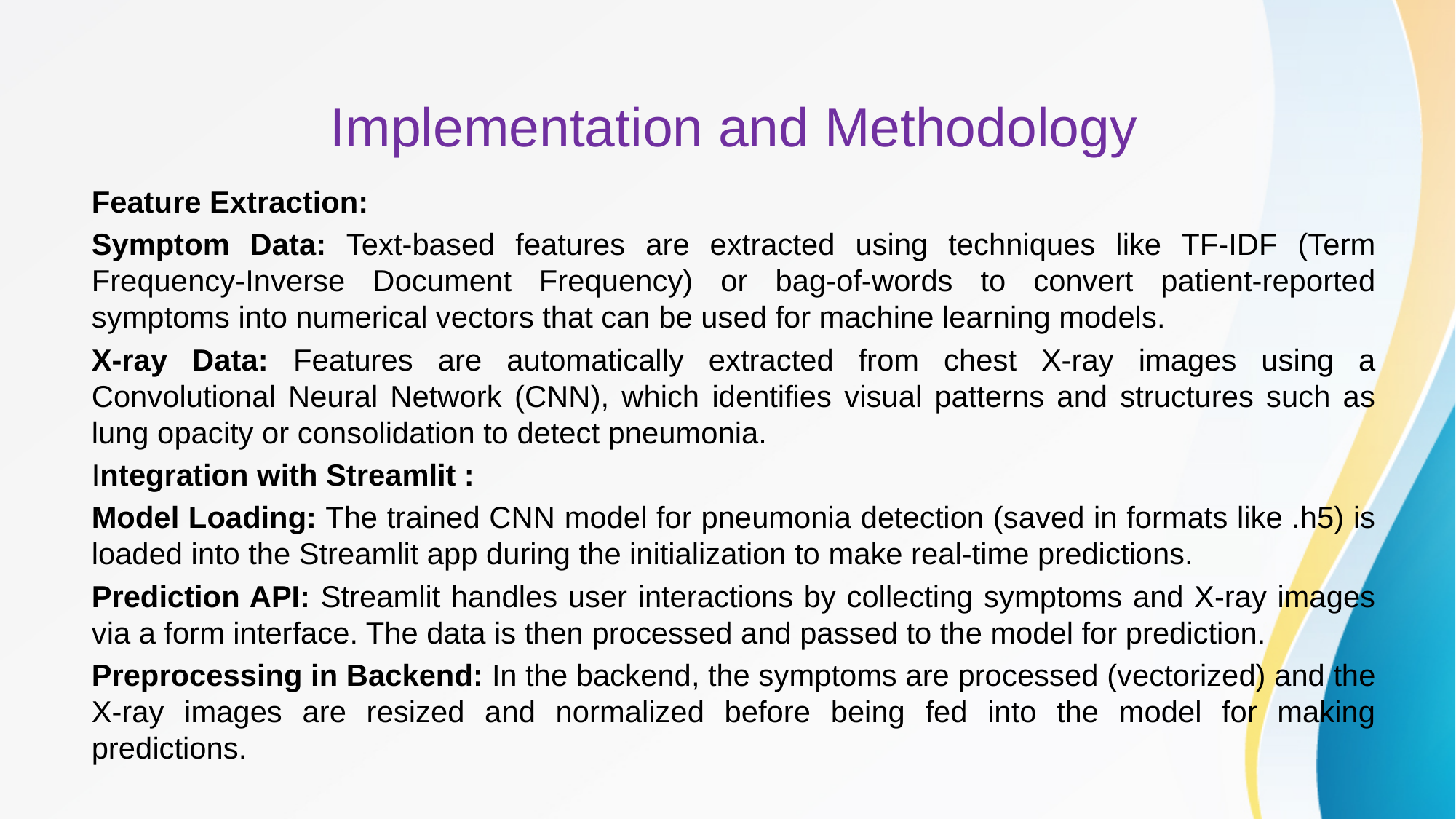

# Implementation and Methodology
Feature Extraction:
Symptom Data: Text-based features are extracted using techniques like TF-IDF (Term Frequency-Inverse Document Frequency) or bag-of-words to convert patient-reported symptoms into numerical vectors that can be used for machine learning models.
X-ray Data: Features are automatically extracted from chest X-ray images using a Convolutional Neural Network (CNN), which identifies visual patterns and structures such as lung opacity or consolidation to detect pneumonia.
Integration with Streamlit :
Model Loading: The trained CNN model for pneumonia detection (saved in formats like .h5) is loaded into the Streamlit app during the initialization to make real-time predictions.
Prediction API: Streamlit handles user interactions by collecting symptoms and X-ray images via a form interface. The data is then processed and passed to the model for prediction.
Preprocessing in Backend: In the backend, the symptoms are processed (vectorized) and the X-ray images are resized and normalized before being fed into the model for making predictions.